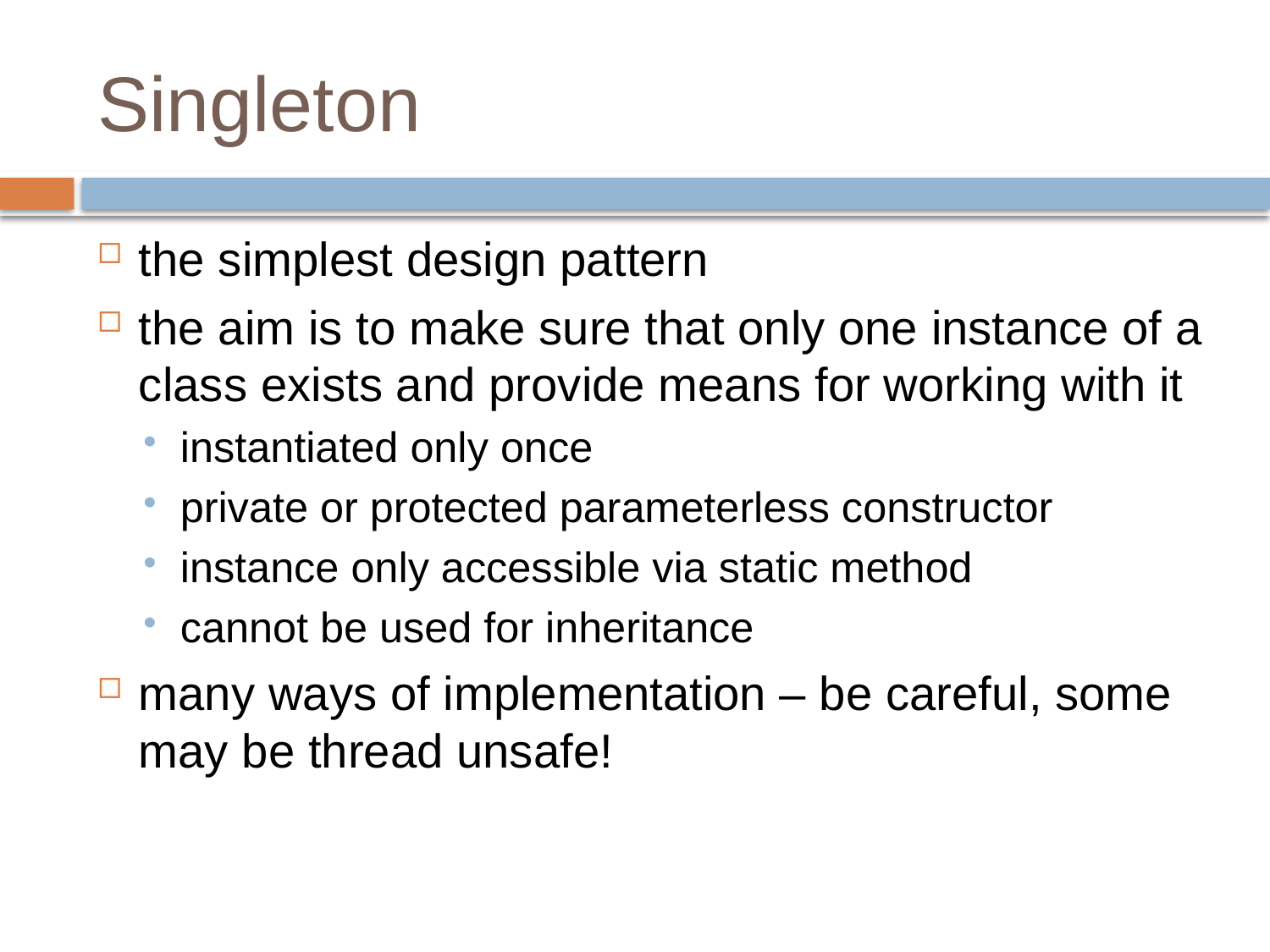

# Singleton
the simplest design pattern
the aim is to make sure that only one instance of a class exists and provide means for working with it
instantiated only once
private or protected parameterless constructor
instance only accessible via static method
cannot be used for inheritance
many ways of implementation – be careful, some may be thread unsafe!